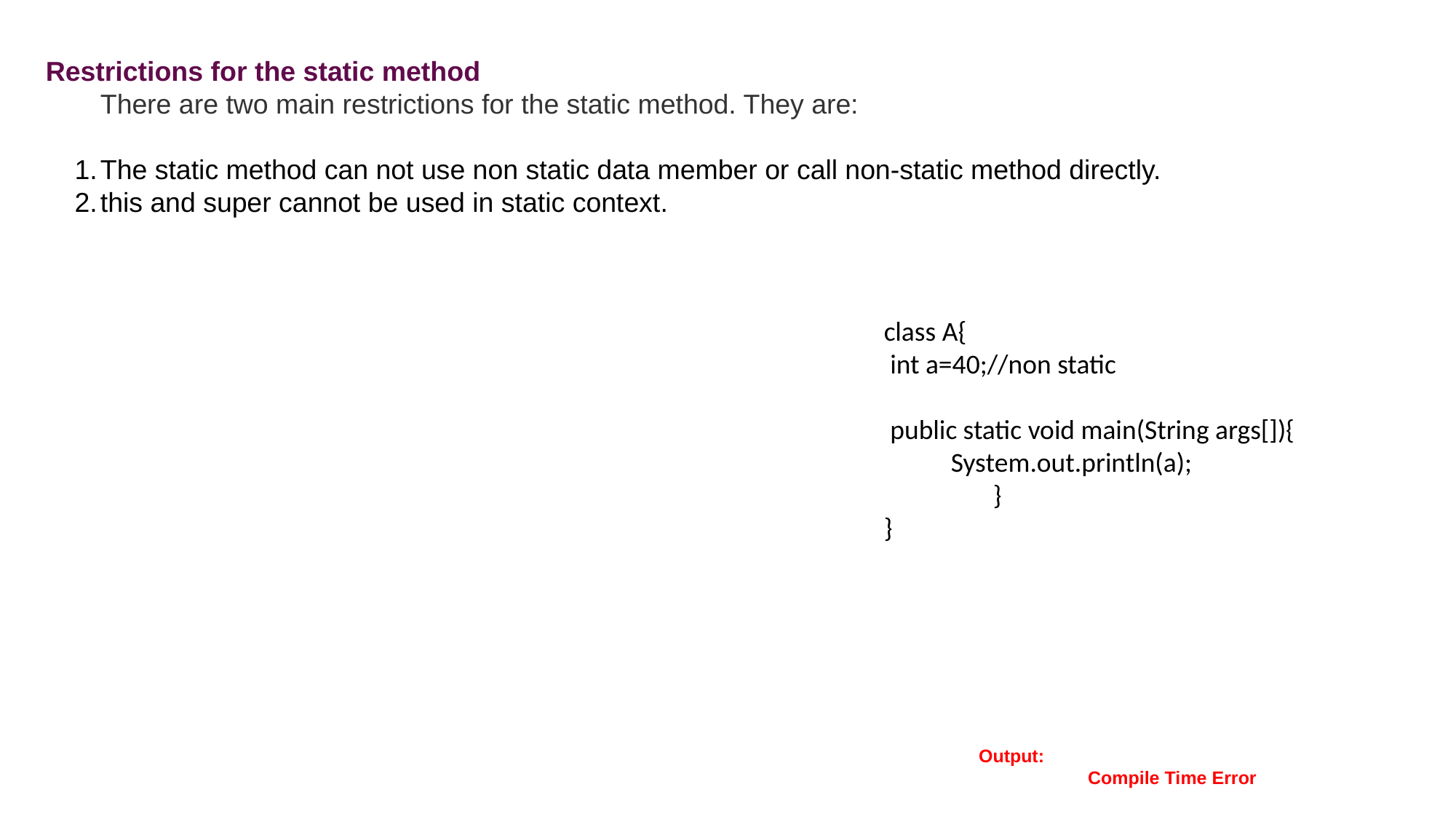

Restrictions for the static method
There are two main restrictions for the static method. They are:

The static method can not use non static data member or call non-static method directly.
this and super cannot be used in static context.
class A{
 int a=40;//non static

 public static void main(String args[]){
  System.out.println(a);
 	}
}
Output:
	Compile Time Error